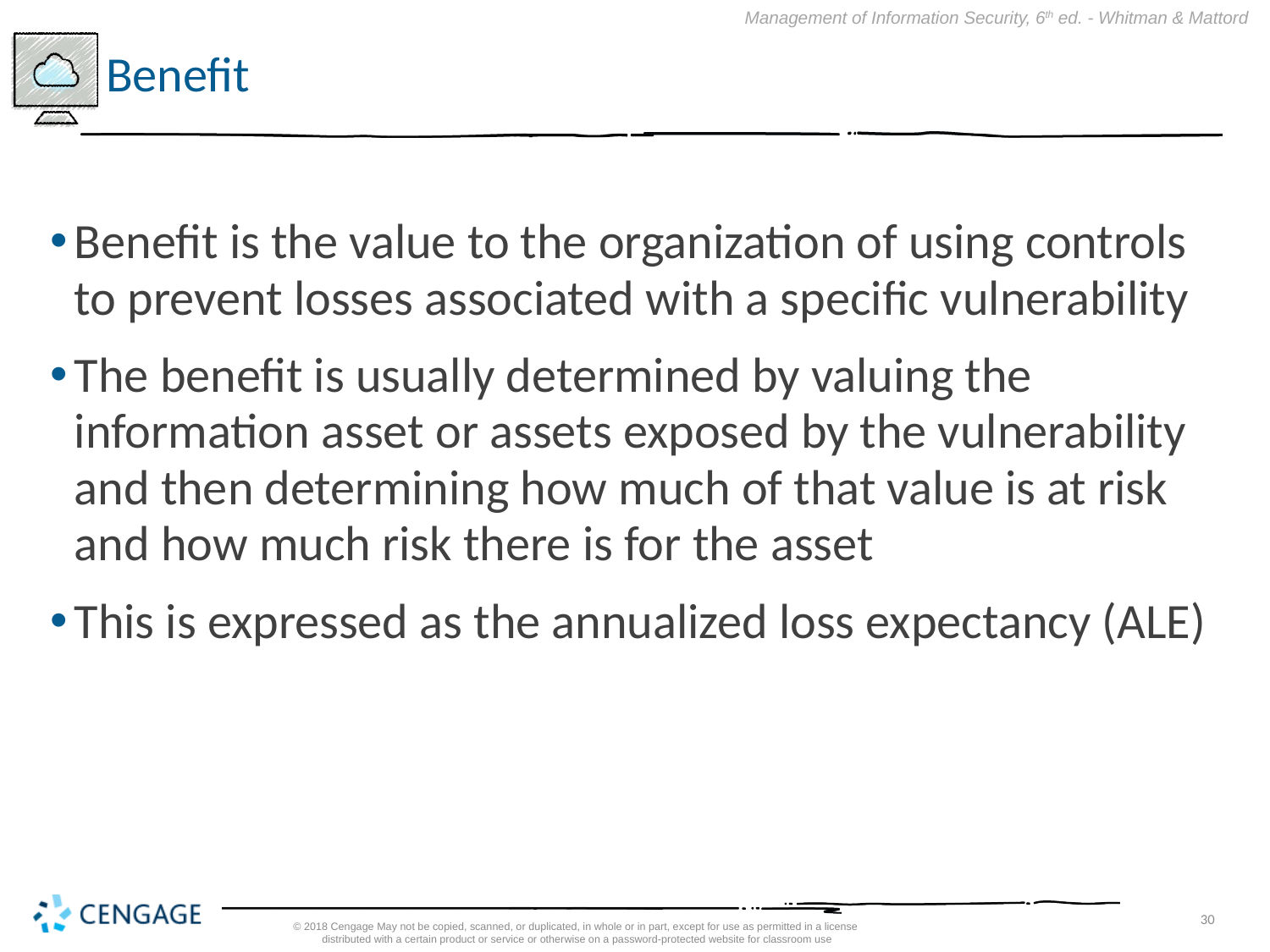

# Benefit
Benefit is the value to the organization of using controls to prevent losses associated with a specific vulnerability
The benefit is usually determined by valuing the information asset or assets exposed by the vulnerability and then determining how much of that value is at risk and how much risk there is for the asset
This is expressed as the annualized loss expectancy (ALE)